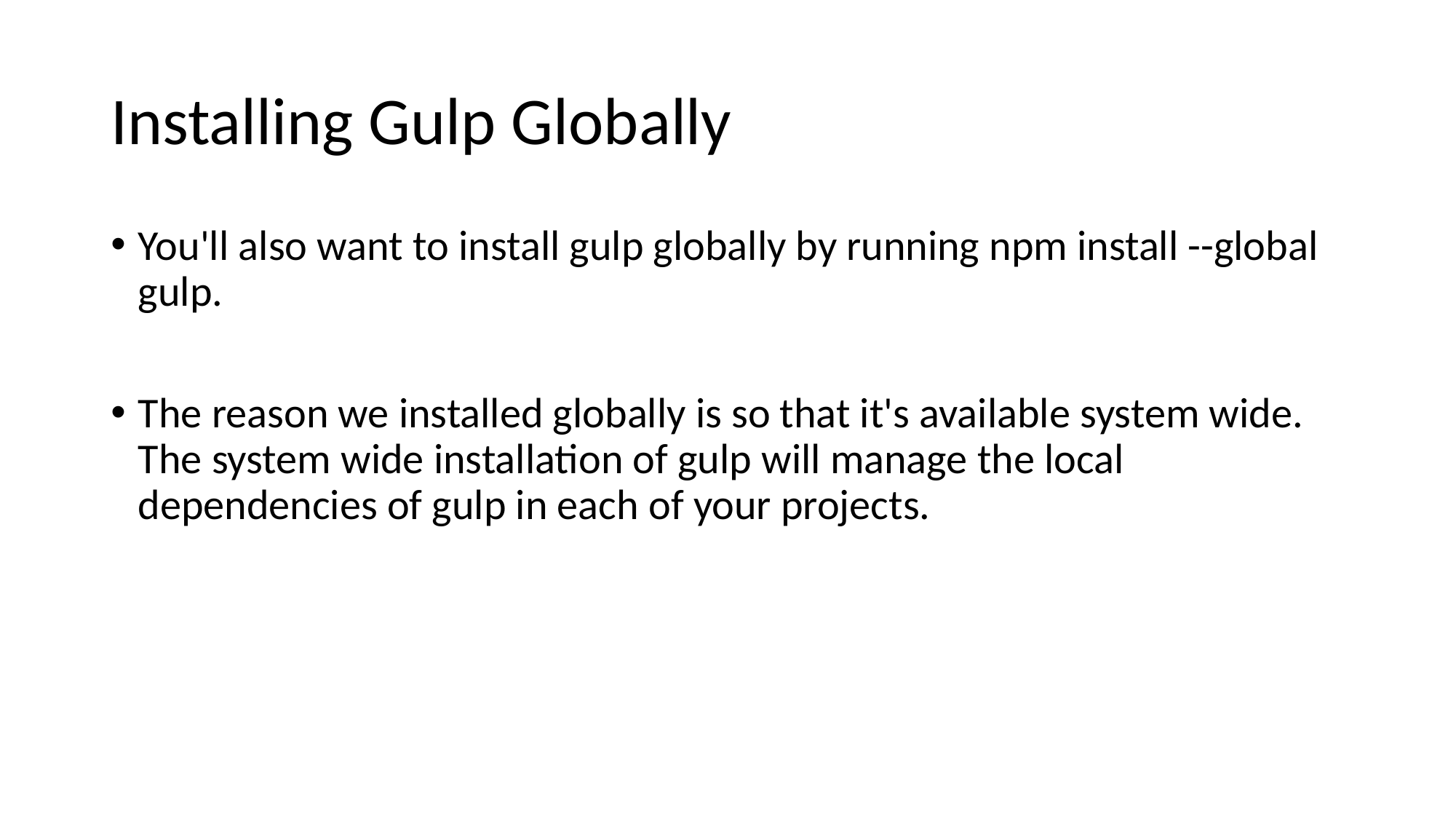

# Installing Gulp Globally
You'll also want to install gulp globally by running npm install --global gulp.

The reason we installed globally is so that it's available system wide. The system wide installation of gulp will manage the local dependencies of gulp in each of your projects.